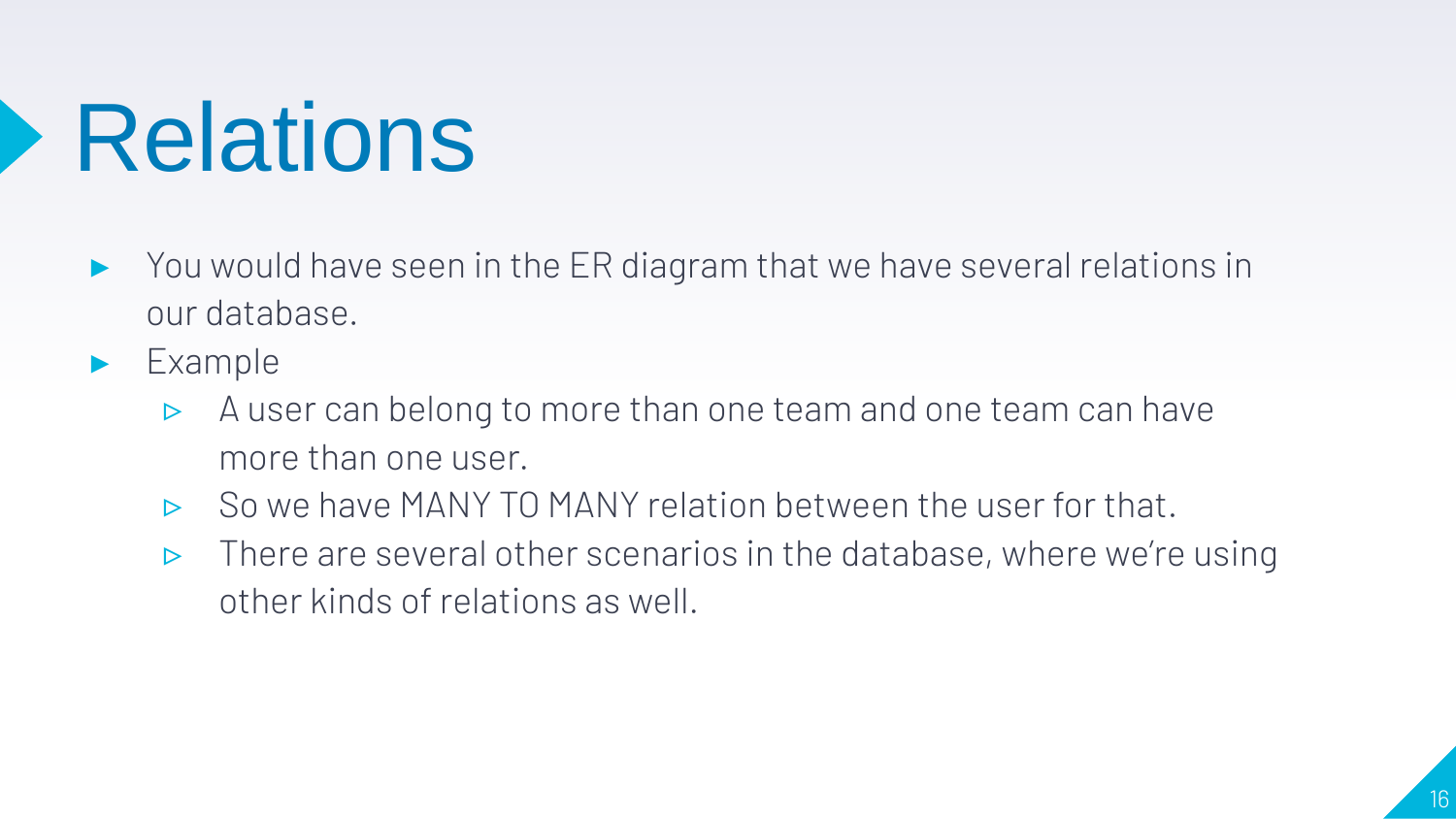

# Relations
You would have seen in the ER diagram that we have several relations in our database.
Example
A user can belong to more than one team and one team can have more than one user.
So we have MANY TO MANY relation between the user for that.
There are several other scenarios in the database, where we’re using other kinds of relations as well.
16